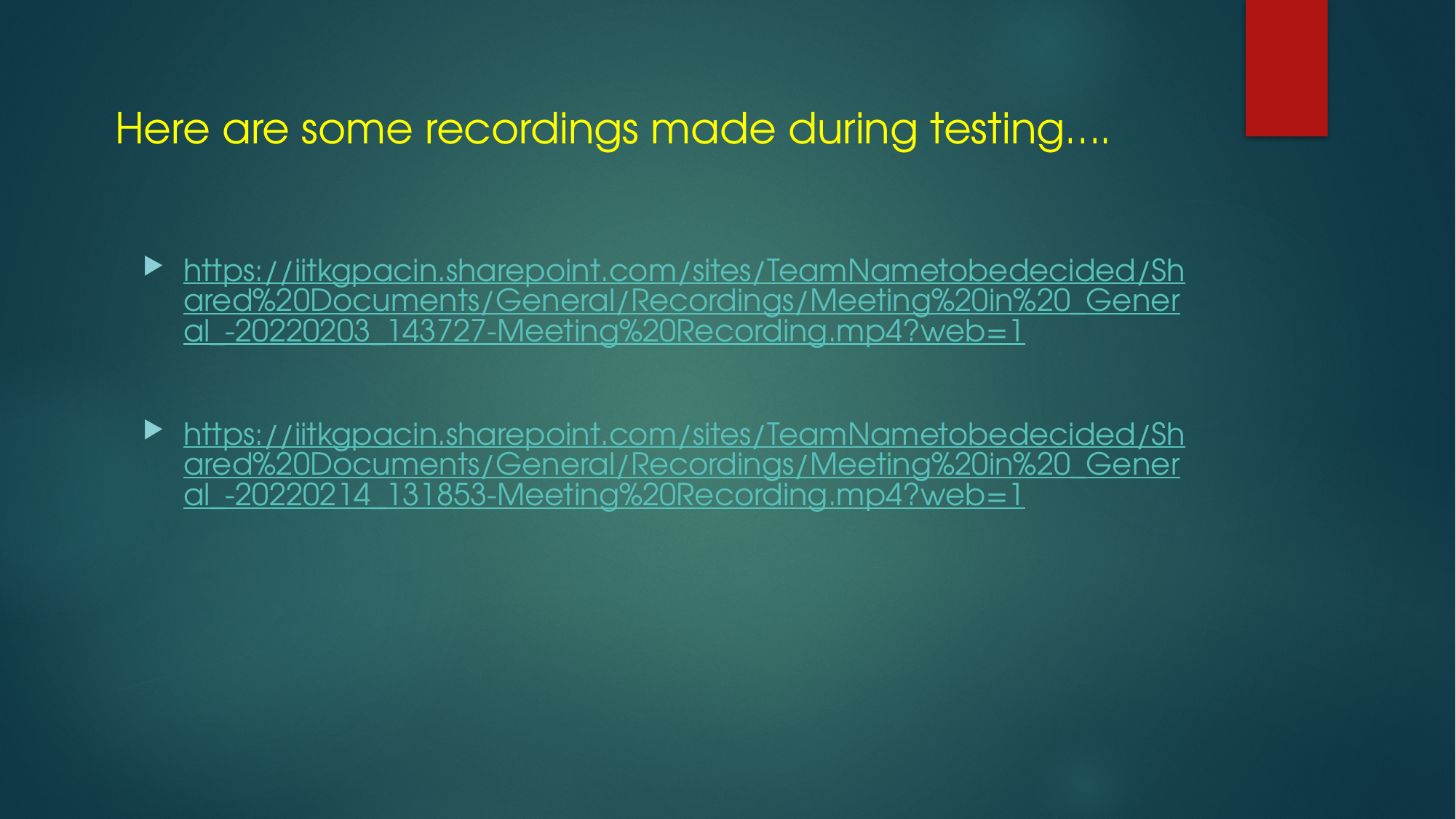

# Here are some recordings made during testing….
https://iitkgpacin.sharepoint.com/sites/TeamNametobedecided/Shared%20Documents/General/Recordings/Meeting%20in%20_General_-20220203_143727-Meeting%20Recording.mp4?web=1

https://iitkgpacin.sharepoint.com/sites/TeamNametobedecided/Shared%20Documents/General/Recordings/Meeting%20in%20_General_-20220214_131853-Meeting%20Recording.mp4?web=1